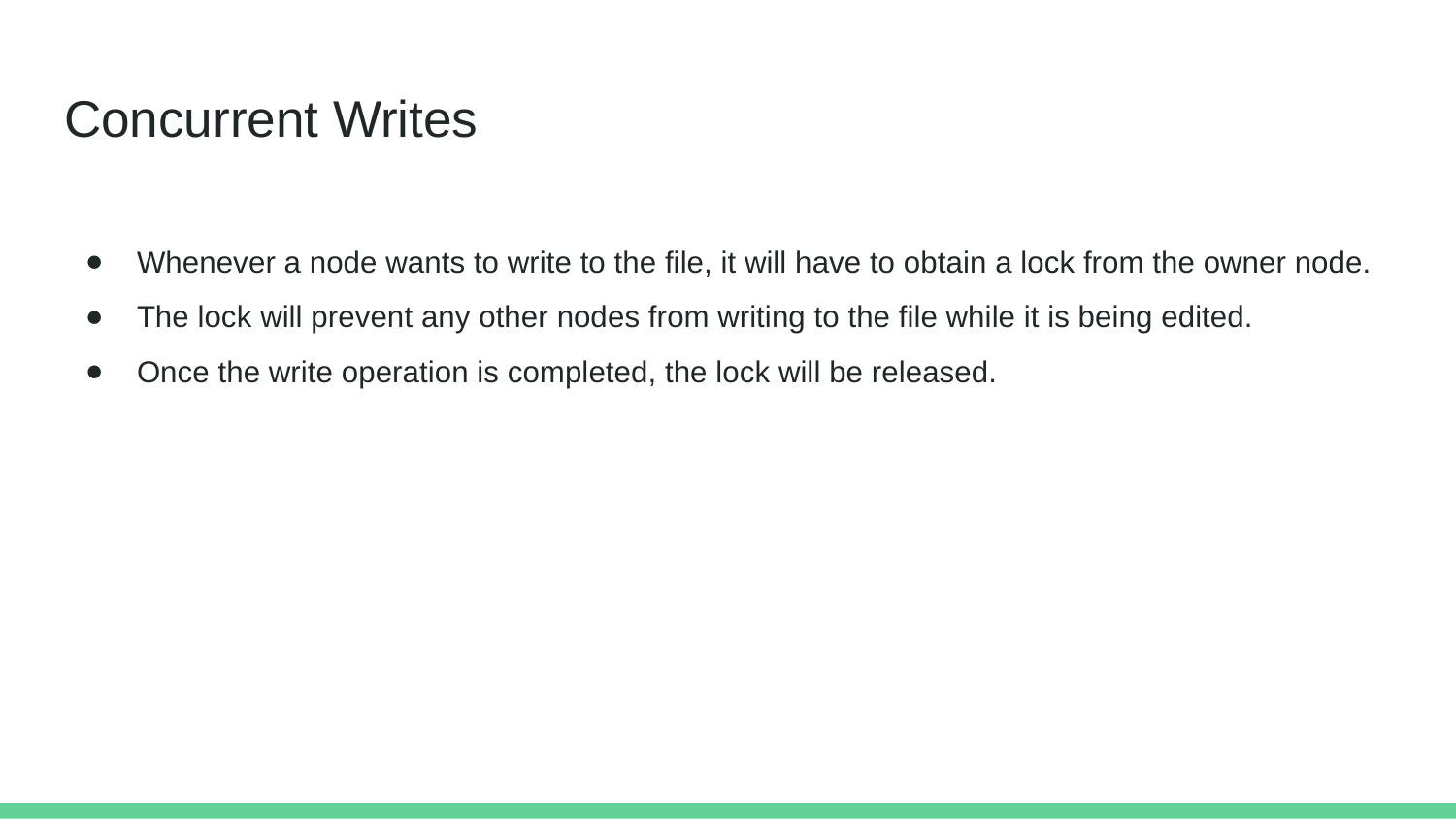

# Concurrent Writes

Whenever a node wants to write to the file, it will have to obtain a lock from the owner node.
The lock will prevent any other nodes from writing to the file while it is being edited.
Once the write operation is completed, the lock will be released.